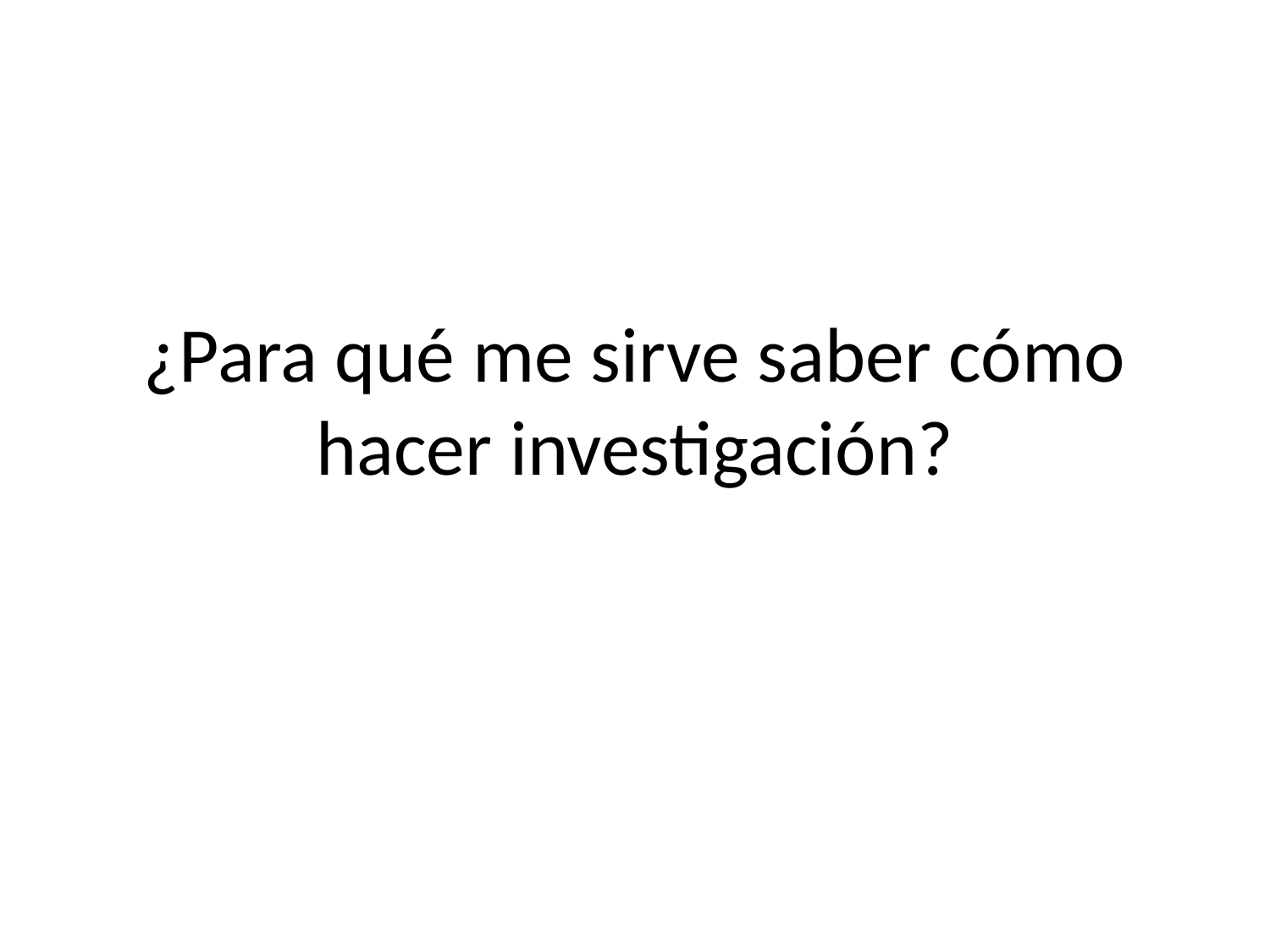

# ¿Para qué me sirve saber cómo hacer investigación?